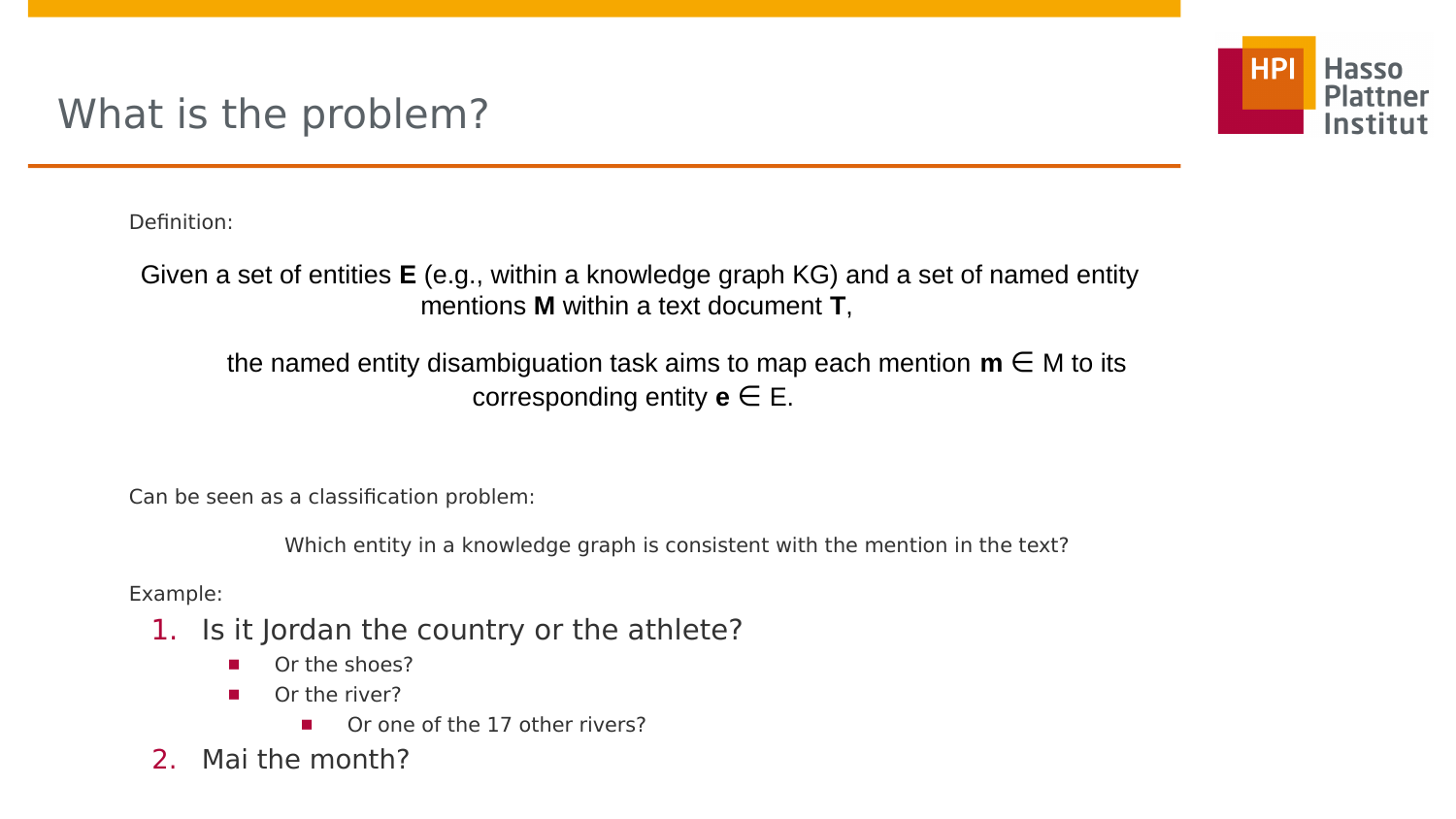

# What is the problem?
Definition:
Given a set of entities E (e.g., within a knowledge graph KG) and a set of named entity mentions M within a text document T,
the named entity disambiguation task aims to map each mention m ∈ M to its corresponding entity e ∈ E.

Can be seen as a classification problem:
Which entity in a knowledge graph is consistent with the mention in the text?
Example:
Is it Jordan the country or the athlete?
Or the shoes?
Or the river?
Or one of the 17 other rivers?
Mai the month?